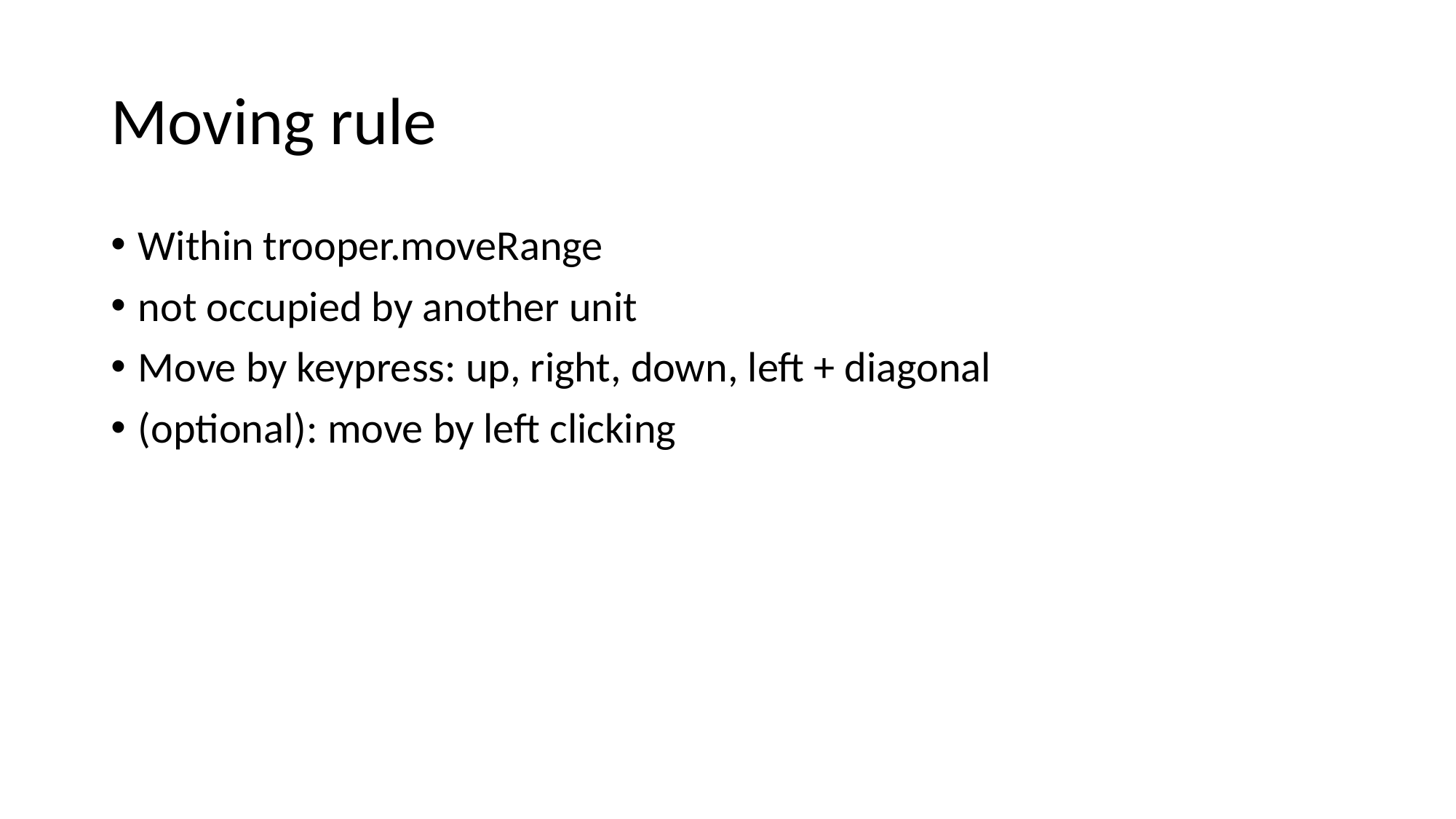

# Moving rule
Within trooper.moveRange
not occupied by another unit
Move by keypress: up, right, down, left + diagonal
(optional): move by left clicking